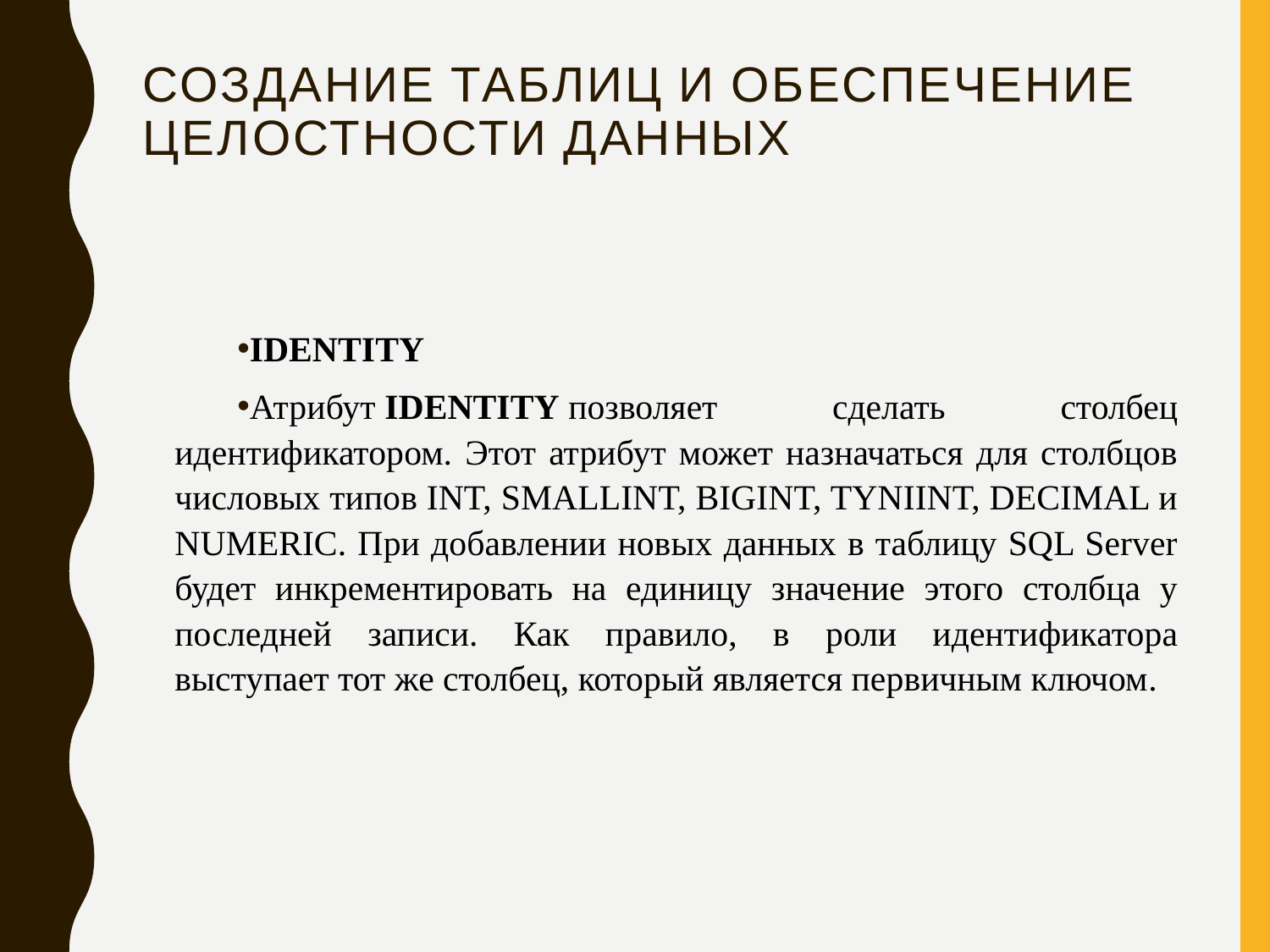

# Создание таблиц и обеспечение целостности данных
IDENTITY
Атрибут IDENTITY позволяет сделать столбец идентификатором. Этот атрибут может назначаться для столбцов числовых типов INT, SMALLINT, BIGINT, TYNIINT, DECIMAL и NUMERIC. При добавлении новых данных в таблицу SQL Server будет инкрементировать на единицу значение этого столбца у последней записи. Как правило, в роли идентификатора выступает тот же столбец, который является первичным ключом.